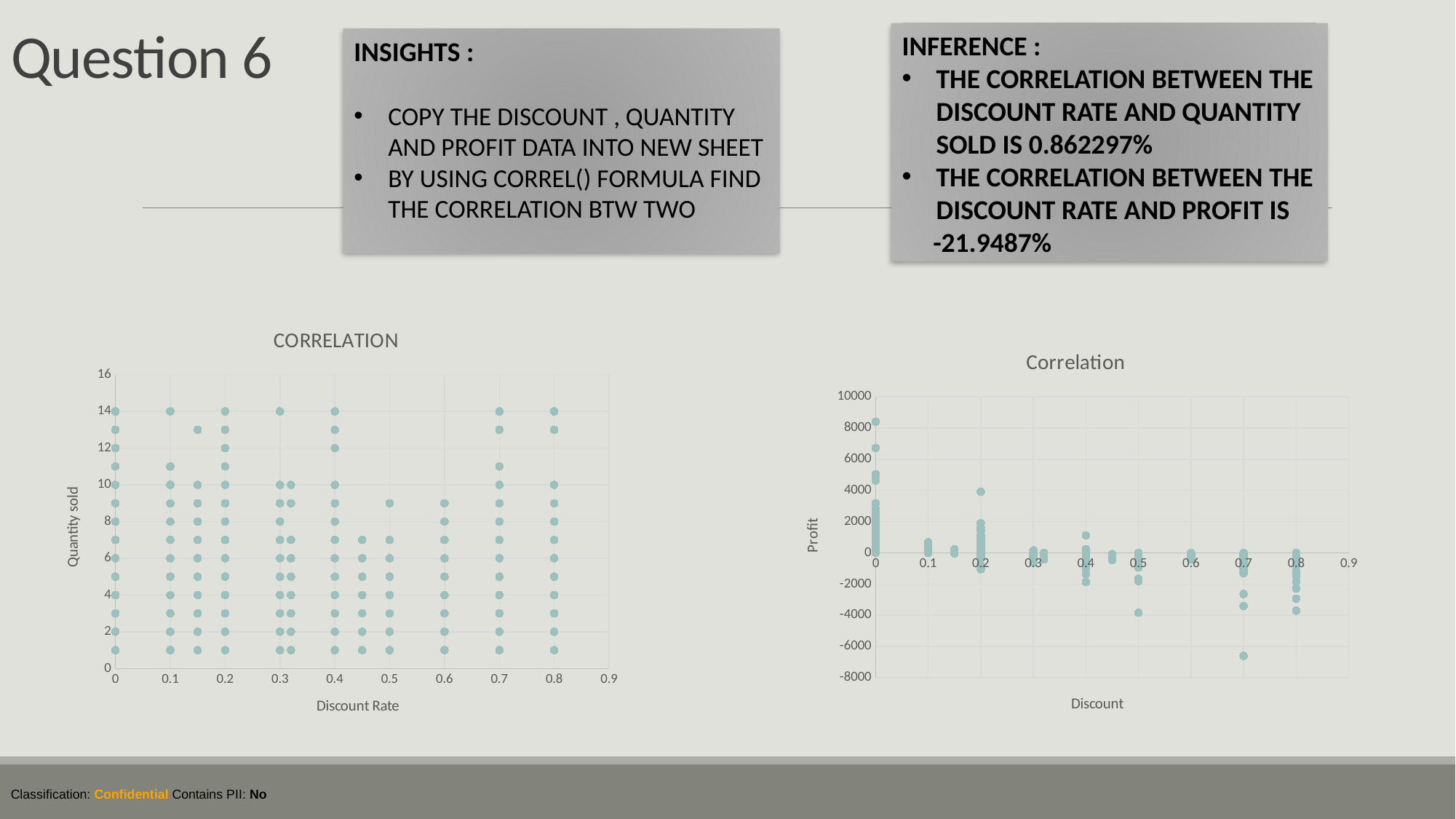

# Question 6
INFERENCE :
THE CORRELATION BETWEEN THE DISCOUNT RATE AND QUANTITY SOLD IS 0.862297%
THE CORRELATION BETWEEN THE DISCOUNT RATE AND PROFIT IS
     -21.9487%

INSIGHTS :

COPY THE DISCOUNT , QUANTITY AND PROFIT DATA INTO NEW SHEET
BY USING CORREL() FORMULA FIND THE CORRELATION BTW TWO

### Chart: CORRELATION

| Category | Quantity |
|---|---|

### Chart: Correlation

| Category | Profit |
|---|---|